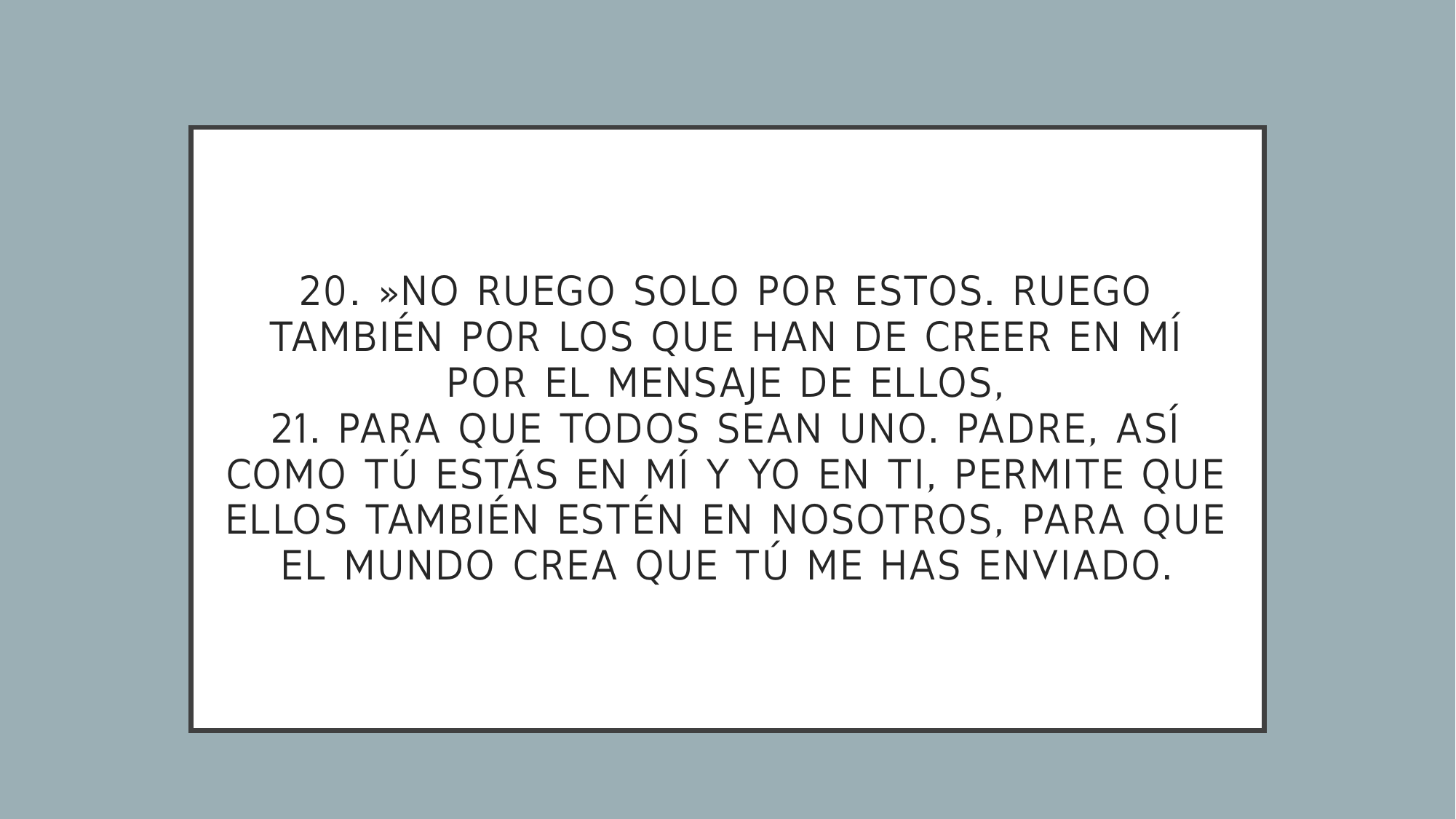

# 20. »No ruego solo por estos. Ruego también por los que han de creer en mí por el mensaje de ellos, 21. para que todos sean uno. Padre, así como tú estás en mí y yo en ti, permite que ellos también estén en nosotros, para que el mundo crea que tú me has enviado.